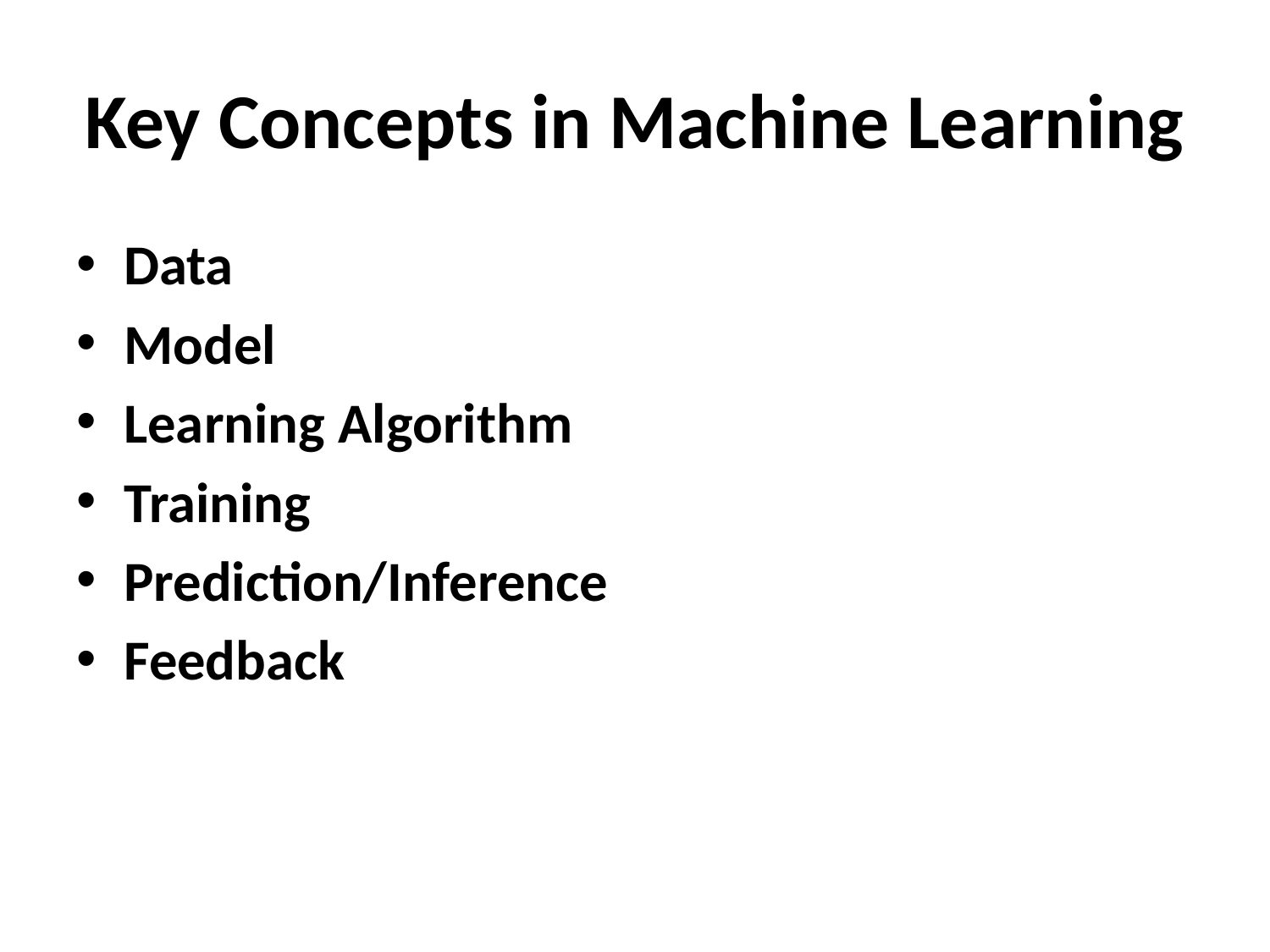

# Key Concepts in Machine Learning
Data
Model
Learning Algorithm
Training
Prediction/Inference
Feedback